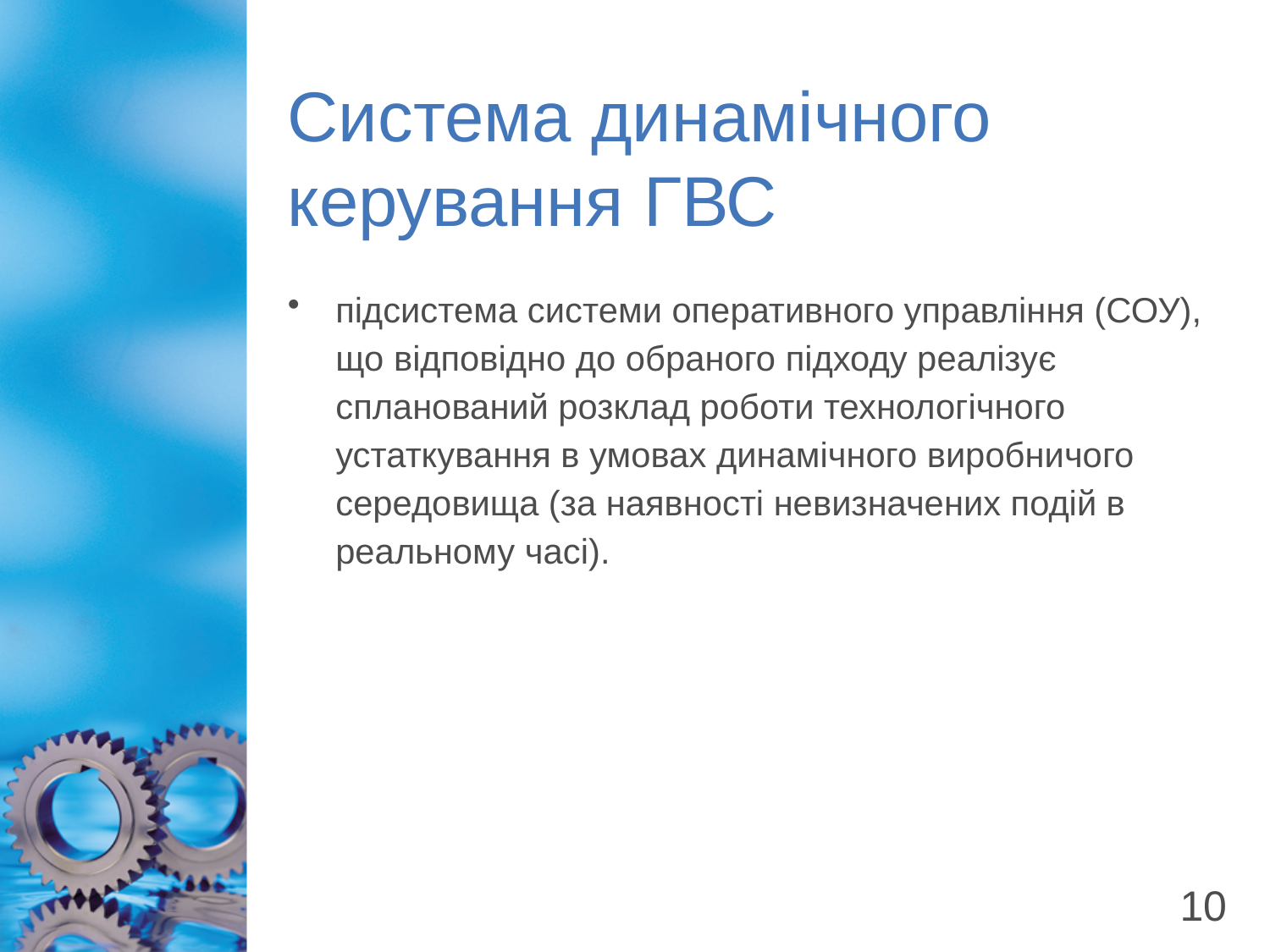

# Система динамічного керування ГВС
підсистема системи оперативного управління (СОУ), що відповідно до обраного підходу реалізує спланований розклад роботи технологічного устаткування в умовах динамічного виробничого середовища (за наявності невизначених подій в реальному часі).